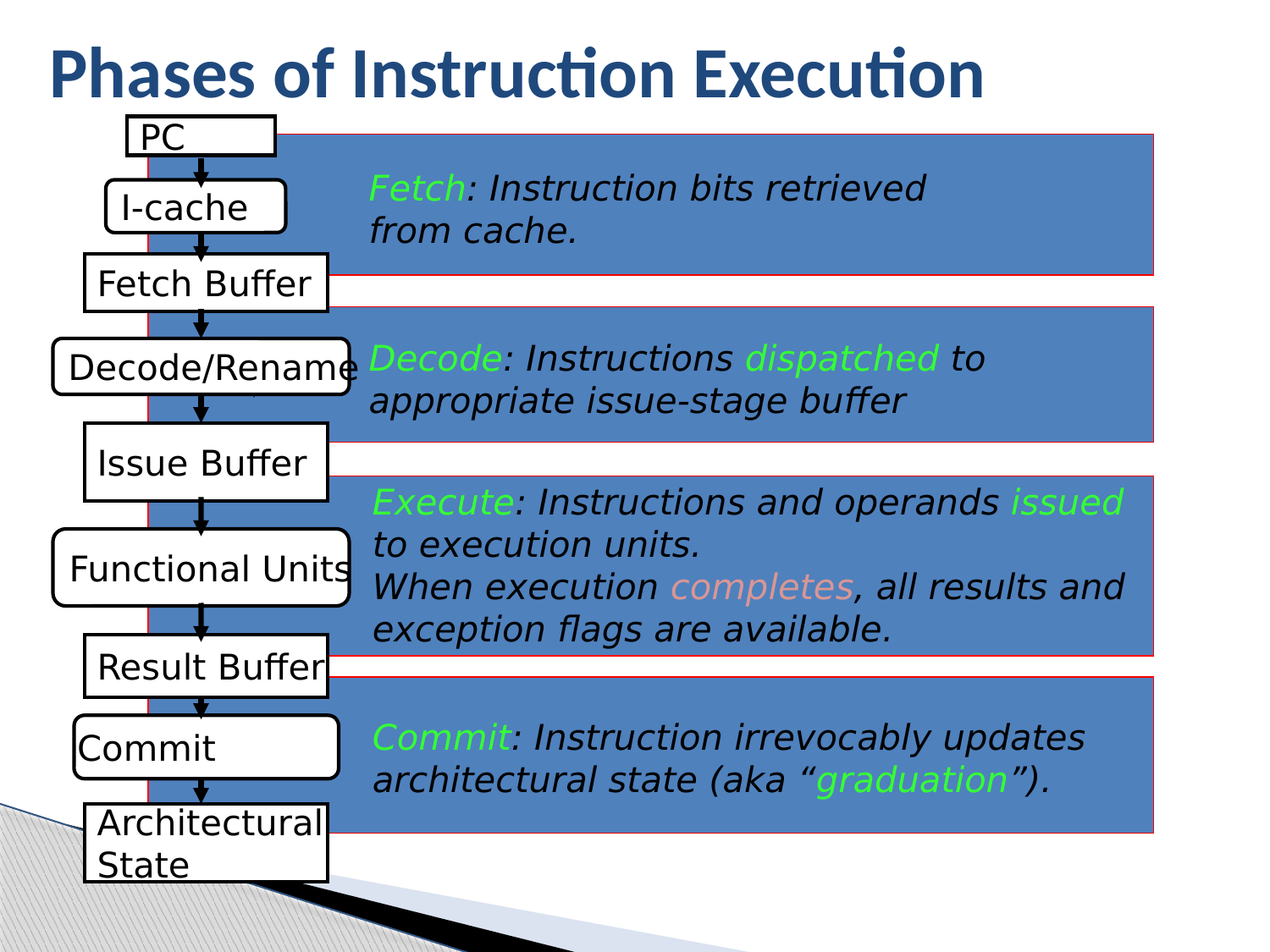

# Phases of Instruction Execution
PC

Fetch: Instruction bits retrieved from cache.

I-cache

Fetch Buffer

Decode: Instructions dispatched to appropriate issue-stage buffer
Decode/Rename

Issue Buffer
Execute: Instructions and operands issued to execution units.
When execution completes, all results and exception flags are available.

Functional Units

Result Buffer

Commit: Instruction irrevocably updates architectural state (aka “graduation”).
Commit

Architectural
State